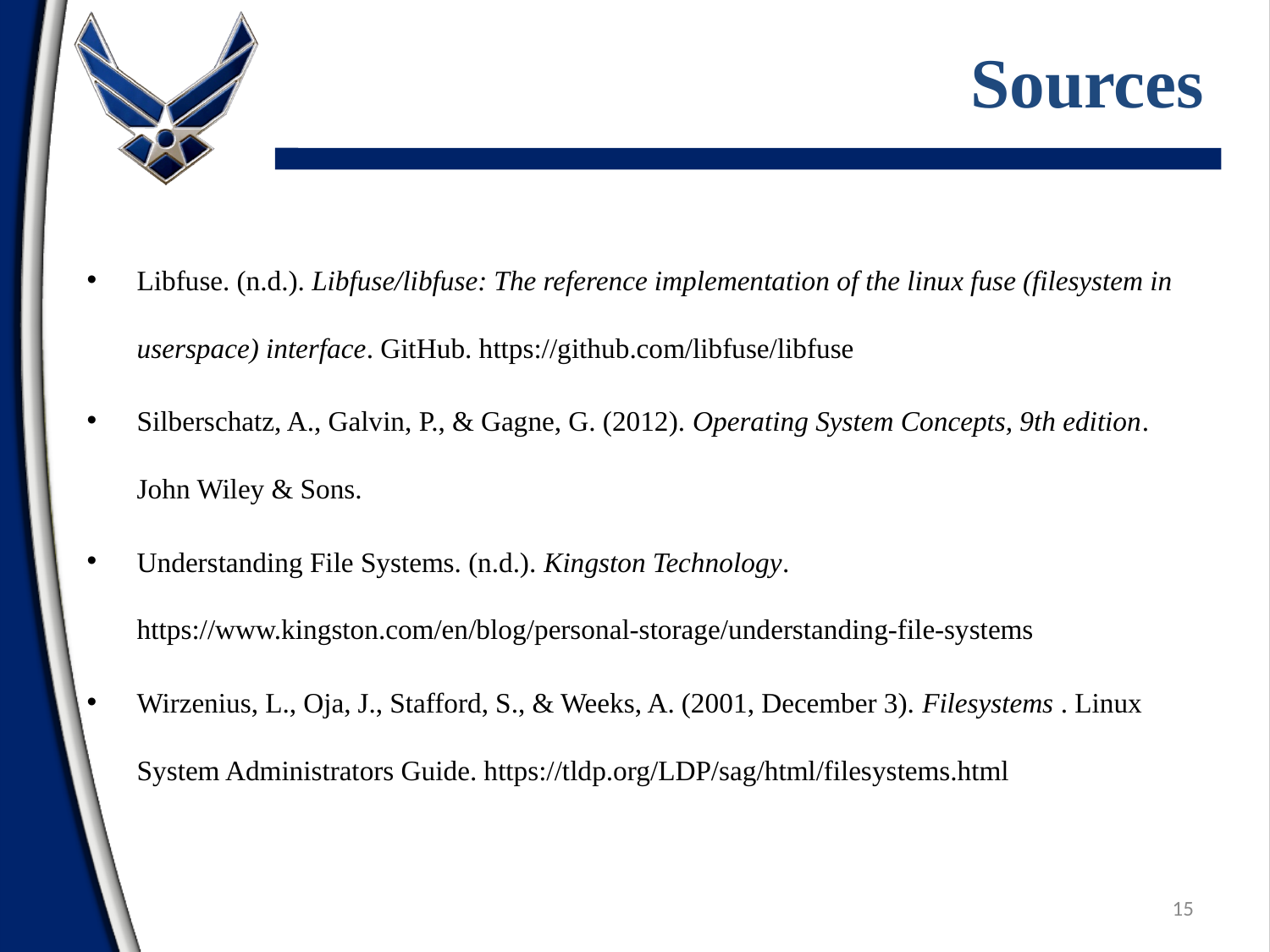

# Sources
Libfuse. (n.d.). Libfuse/libfuse: The reference implementation of the linux fuse (filesystem in userspace) interface. GitHub. https://github.com/libfuse/libfuse
Silberschatz, A., Galvin, P., & Gagne, G. (2012). Operating System Concepts, 9th edition. John Wiley & Sons.
Understanding File Systems. (n.d.). Kingston Technology. https://www.kingston.com/en/blog/personal-storage/understanding-file-systems
Wirzenius, L., Oja, J., Stafford, S., & Weeks, A. (2001, December 3). Filesystems . Linux System Administrators Guide. https://tldp.org/LDP/sag/html/filesystems.html

15